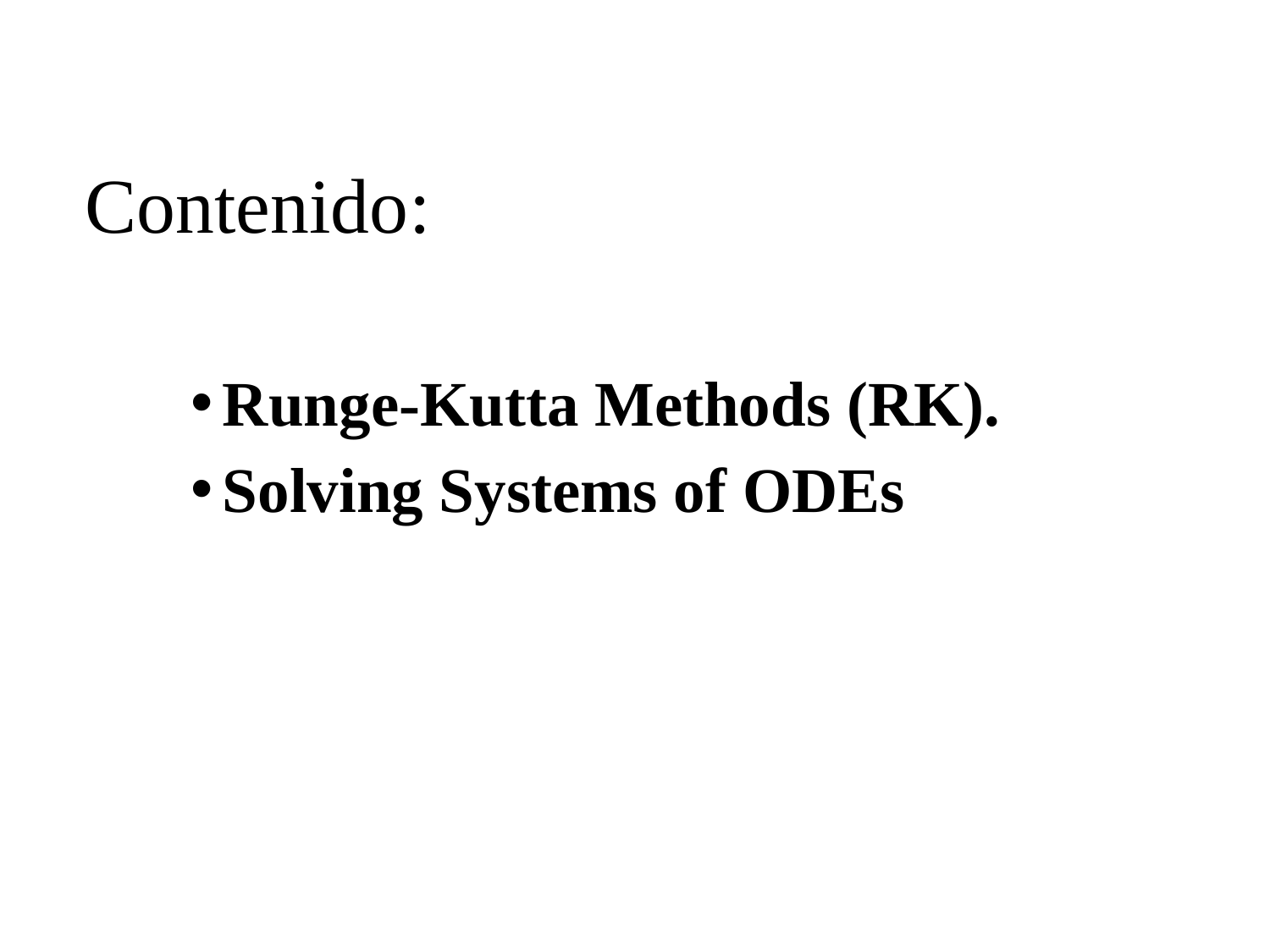

# Contenido:
Runge-Kutta Methods (RK).
Solving Systems of ODEs